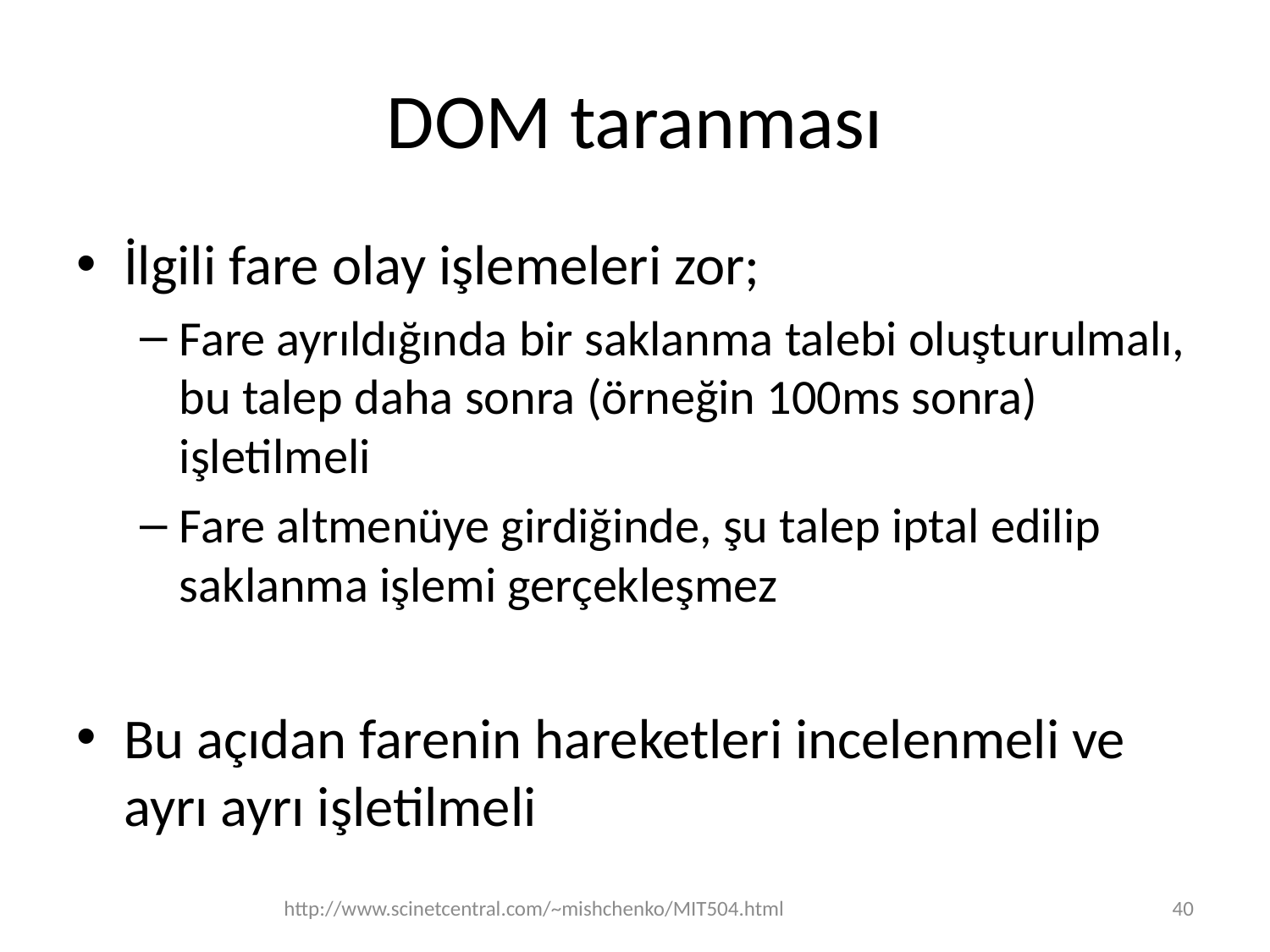

# DOM taranması
İlgili fare olay işlemeleri zor;
Fare ayrıldığında bir saklanma talebi oluşturulmalı, bu talep daha sonra (örneğin 100ms sonra) işletilmeli
Fare altmenüye girdiğinde, şu talep iptal edilip saklanma işlemi gerçekleşmez

Bu açıdan farenin hareketleri incelenmeli ve ayrı ayrı işletilmeli
http://www.scinetcentral.com/~mishchenko/MIT504.html
40